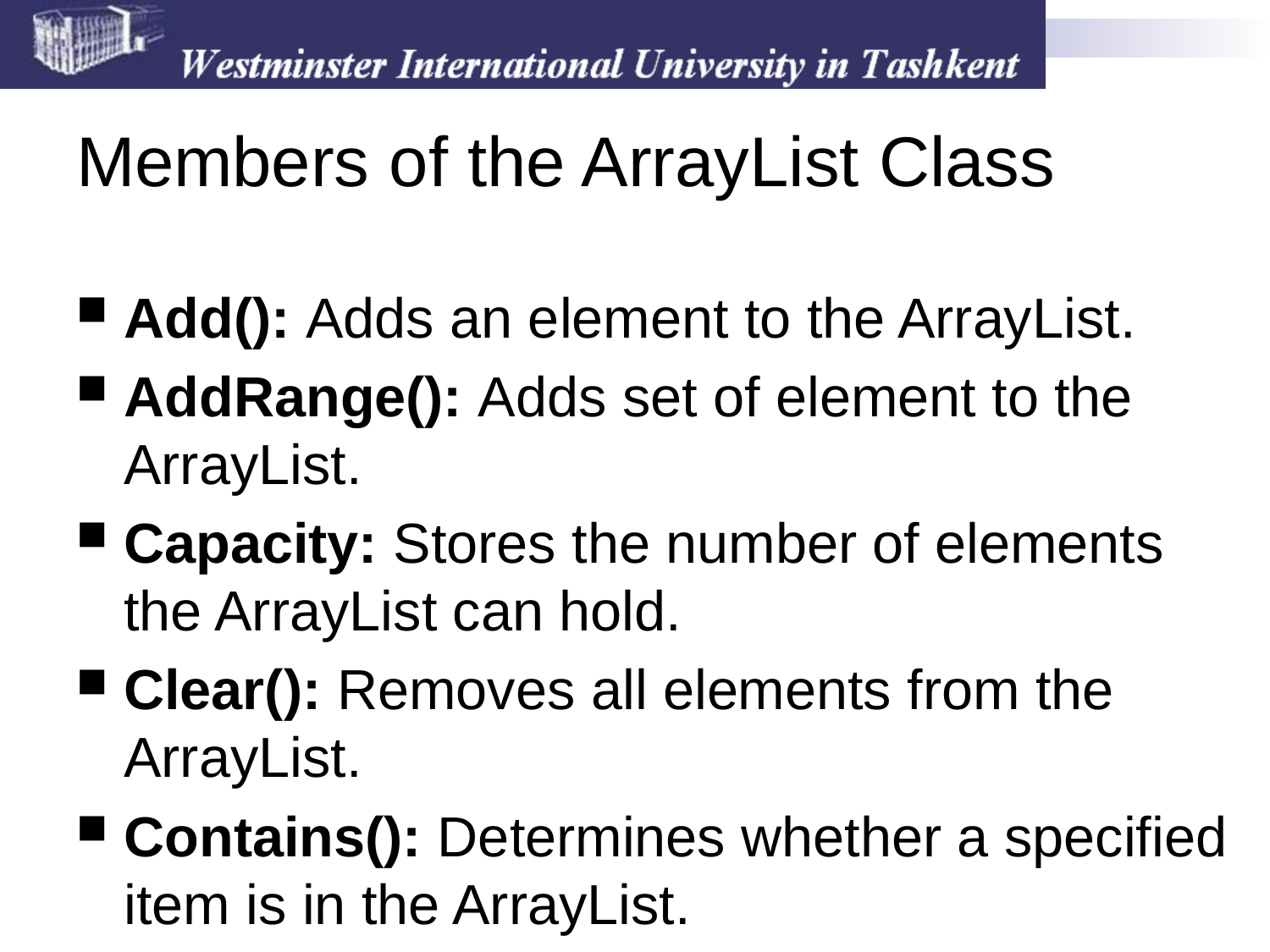

# Members of the ArrayList Class
Add(): Adds an element to the ArrayList.
AddRange(): Adds set of element to the ArrayList.
Capacity: Stores the number of elements the ArrayList can hold.
Clear(): Removes all elements from the ArrayList.
Contains(): Determines whether a specified item is in the ArrayList.